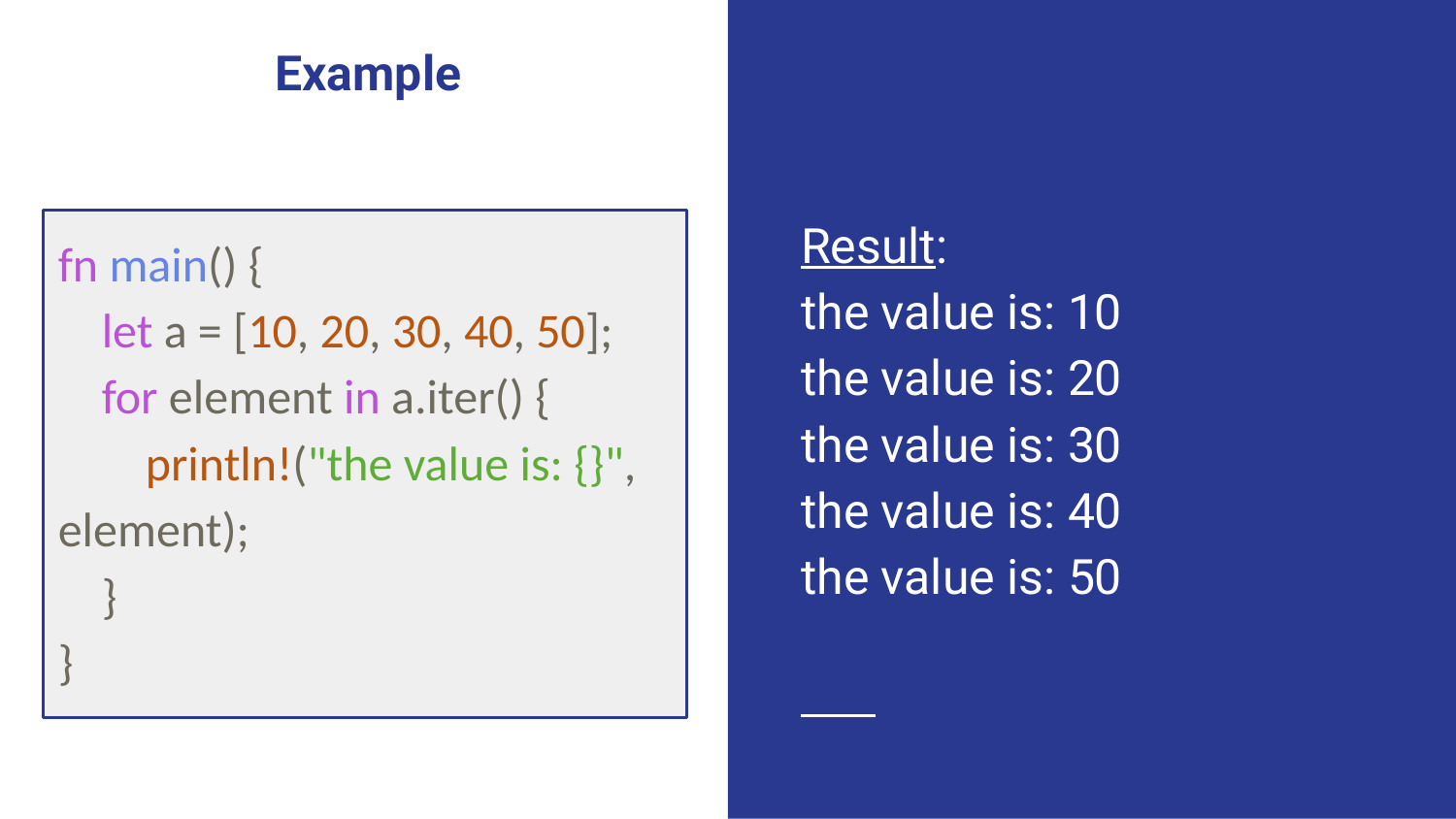

# Example

Result:
the value is: 10
the value is: 20
the value is: 30
the value is: 40
the value is: 50

fn main() {
    let a = [10, 20, 30, 40, 50];
    for element in a.iter() {
        println!("the value is: {}", element);
    }
}